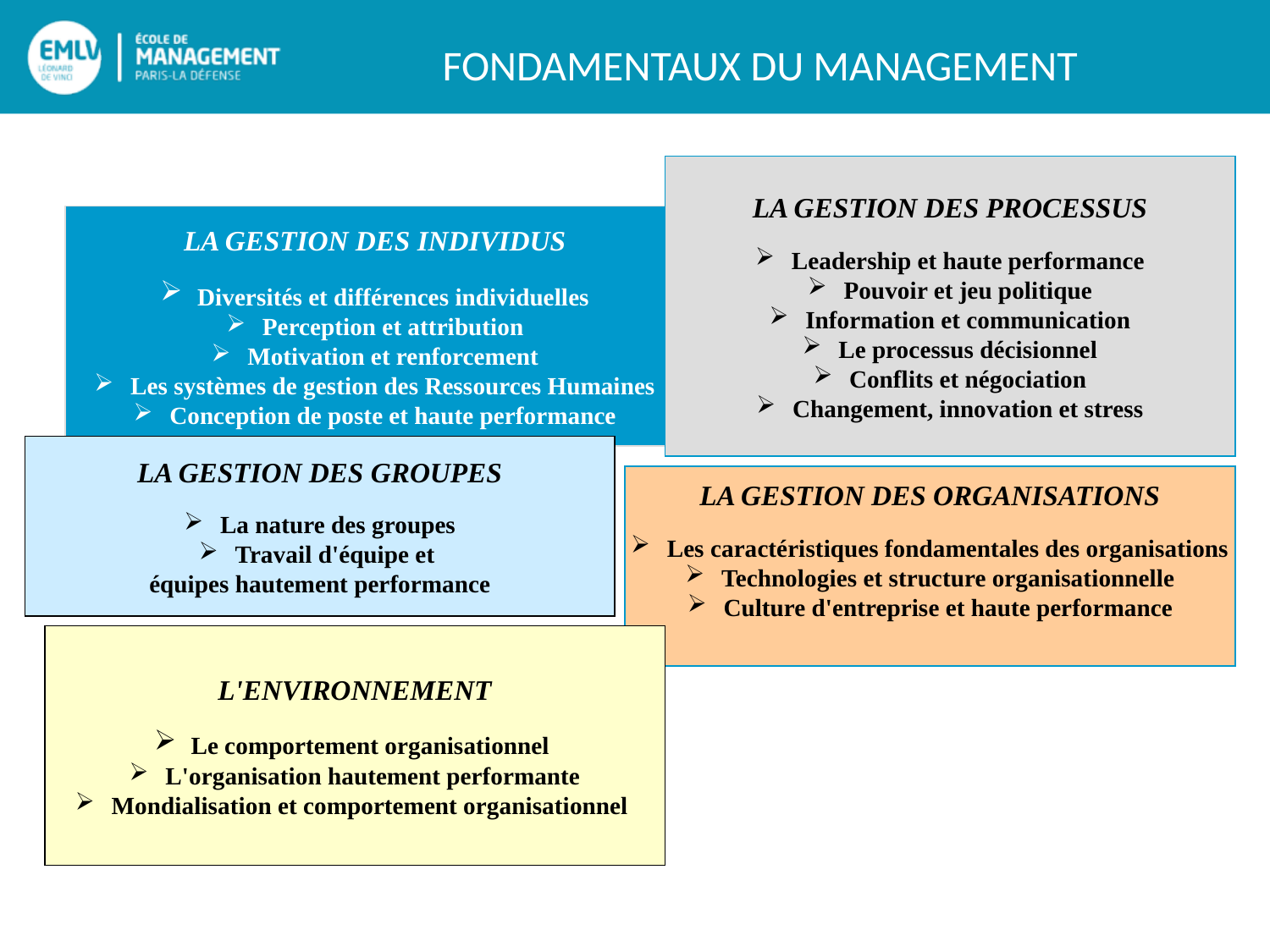

LA GESTION DES PROCESSUS

 Leadership et haute performance
 Pouvoir et jeu politique
 Information et communication
 Le processus décisionnel
 Conflits et négociation
 Changement, innovation et stress
LA GESTION DES INDIVIDUS

 Diversités et différences individuelles
 Perception et attribution
 Motivation et renforcement
 Les systèmes de gestion des Ressources Humaines
 Conception de poste et haute performance
LA GESTION DES GROUPES

 La nature des groupes
 Travail d'équipe et
équipes hautement performance
LA GESTION DES ORGANISATIONS

 Les caractéristiques fondamentales des organisations
 Technologies et structure organisationnelle
 Culture d'entreprise et haute performance

L'ENVIRONNEMENT

 Le comportement organisationnel
 L'organisation hautement performante
 Mondialisation et comportement organisationnel